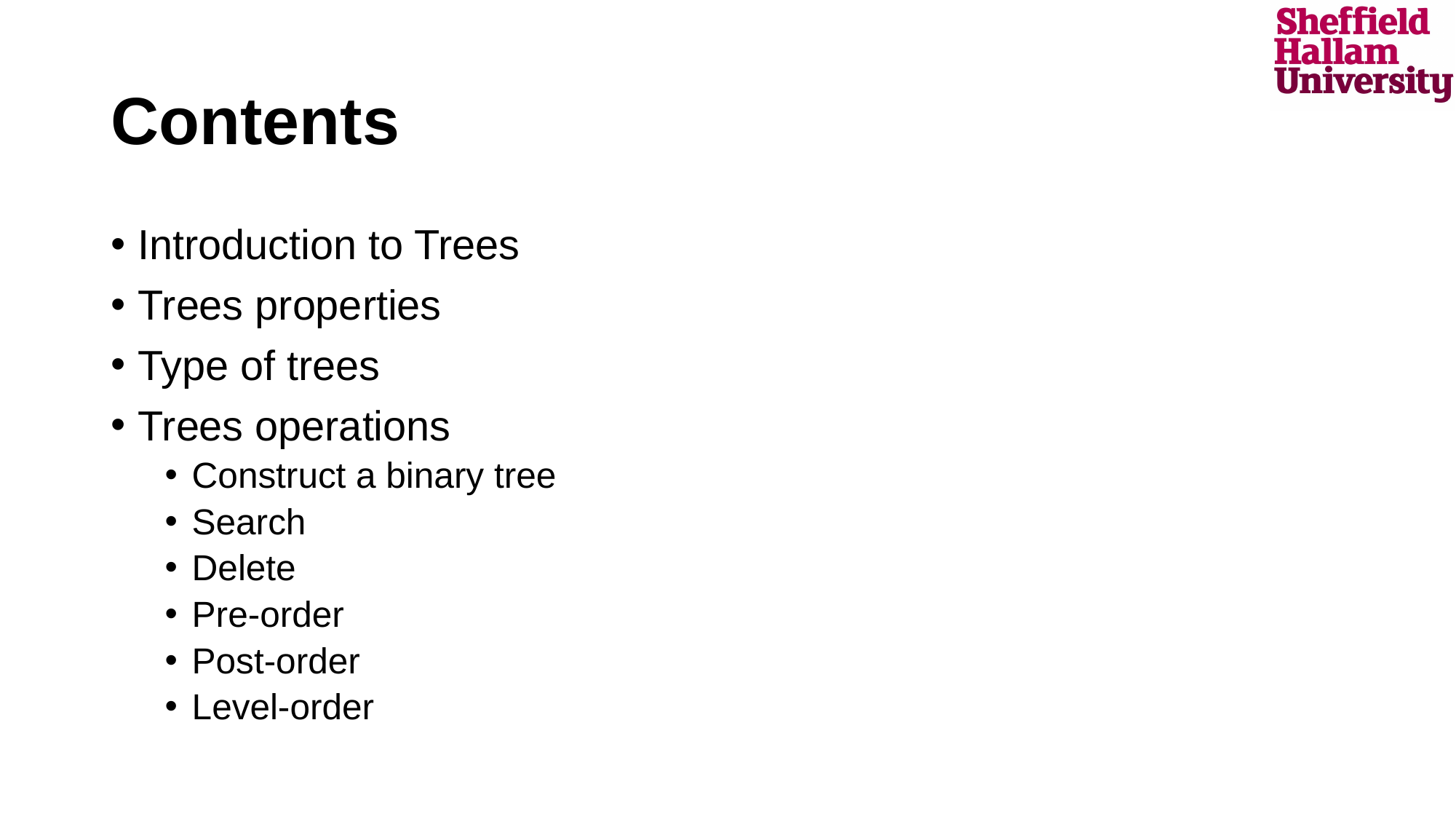

# Contents
Introduction to Trees
Trees properties
Type of trees
Trees operations
Construct a binary tree
Search
Delete
Pre-order
Post-order
Level-order